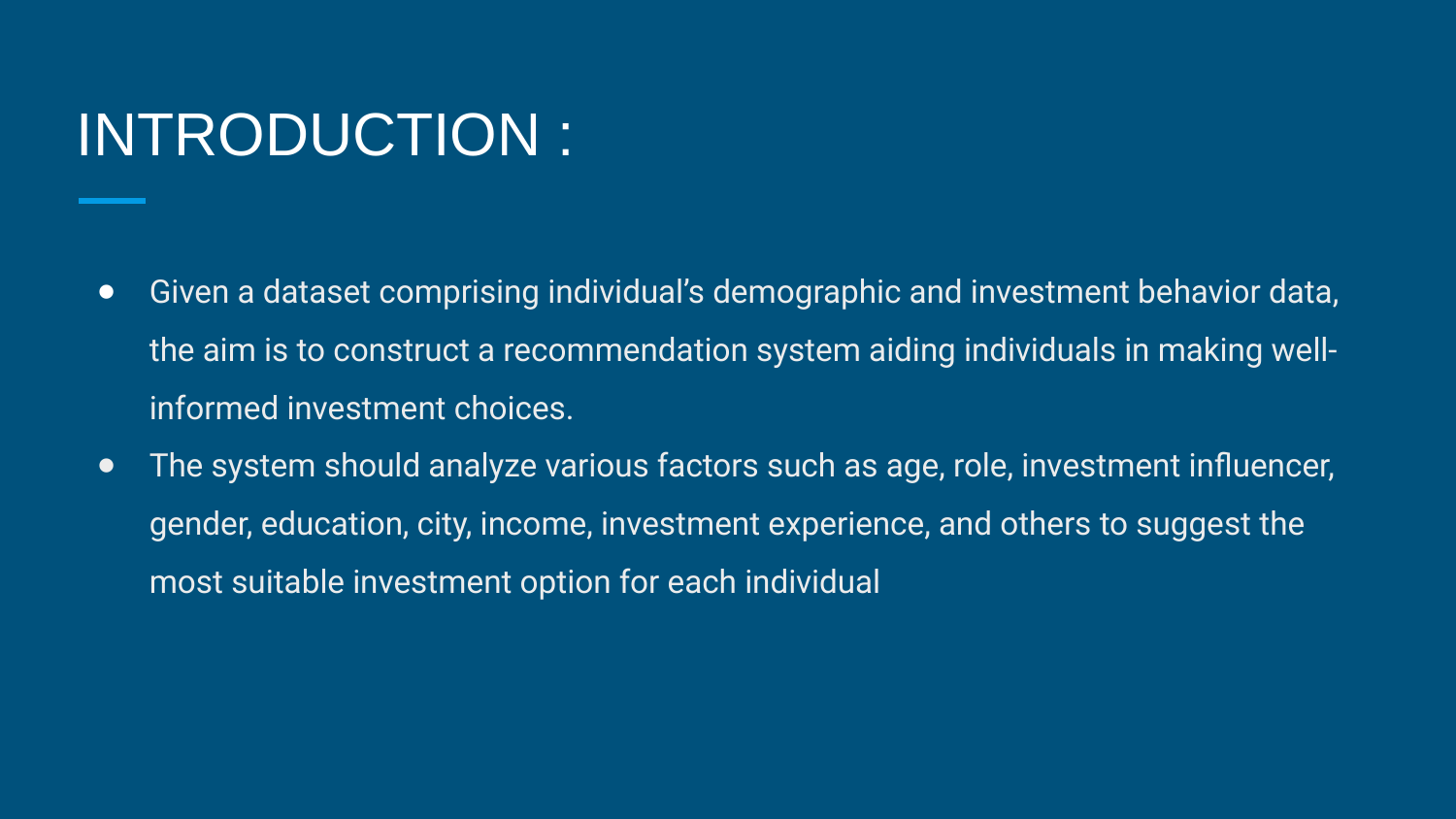

# INTRODUCTION :
Given a dataset comprising individual’s demographic and investment behavior data, the aim is to construct a recommendation system aiding individuals in making well-informed investment choices.
The system should analyze various factors such as age, role, investment influencer, gender, education, city, income, investment experience, and others to suggest the most suitable investment option for each individual